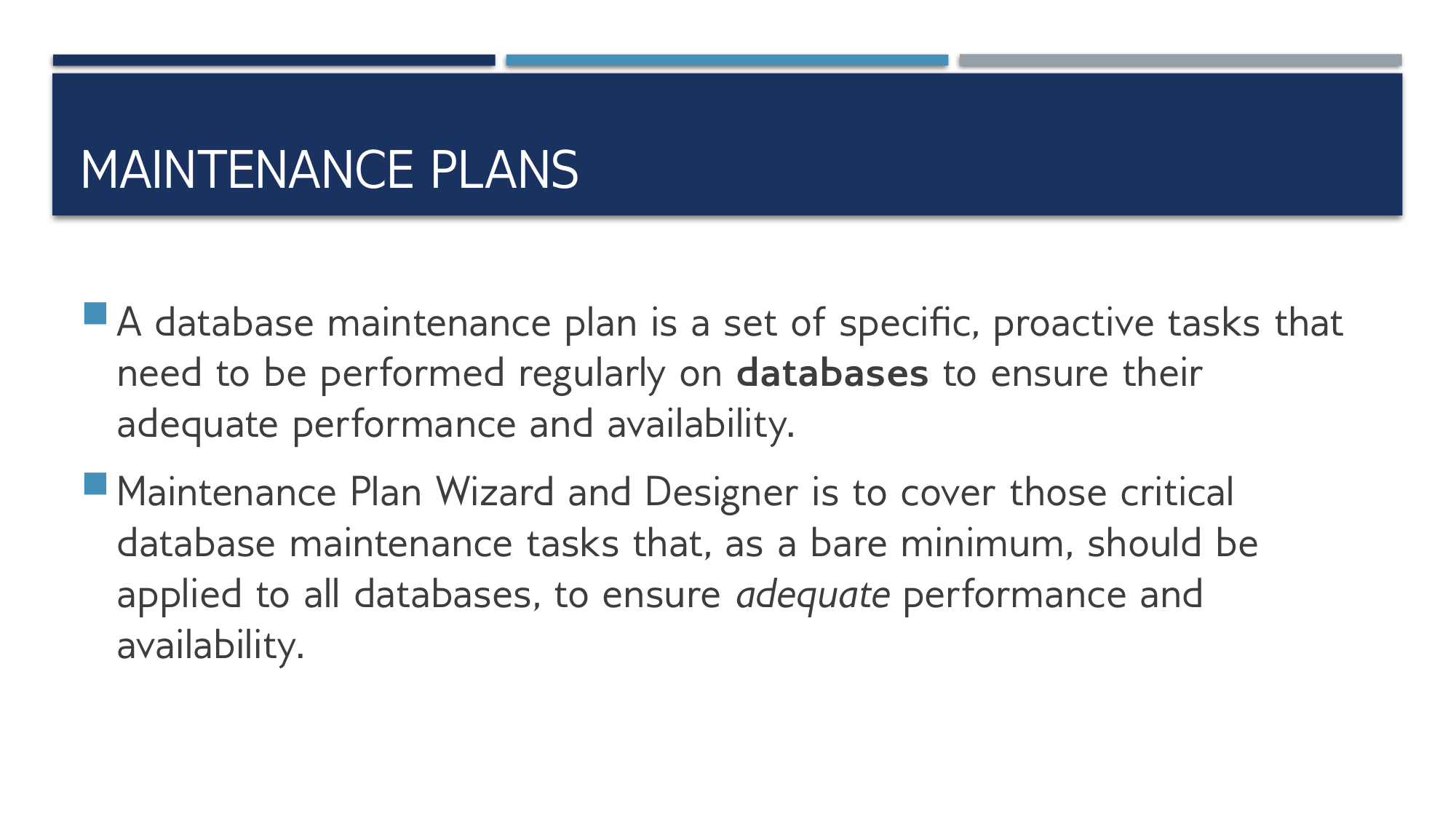

# Maintenance Plans
A database maintenance plan is a set of specific, proactive tasks that need to be performed regularly on databases to ensure their adequate performance and availability.
Maintenance Plan Wizard and Designer is to cover those critical database maintenance tasks that, as a bare minimum, should be applied to all databases, to ensure adequate performance and availability.